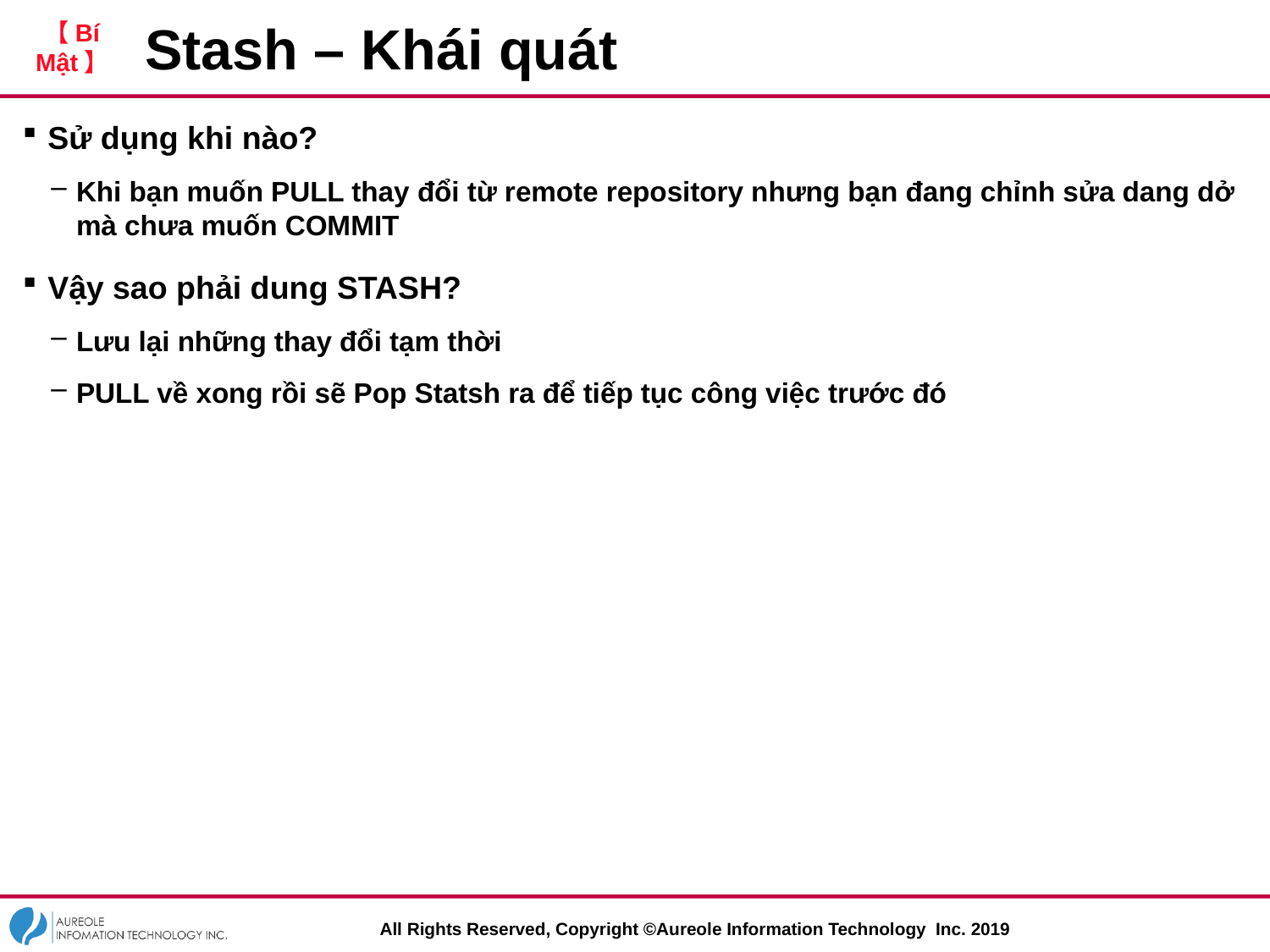

# Stash – Khái quát
Sử dụng khi nào?
Khi bạn muốn PULL thay đổi từ remote repository nhưng bạn đang chỉnh sửa dang dở mà chưa muốn COMMIT
Vậy sao phải dung STASH?
Lưu lại những thay đổi tạm thời
PULL về xong rồi sẽ Pop Statsh ra để tiếp tục công việc trước đó